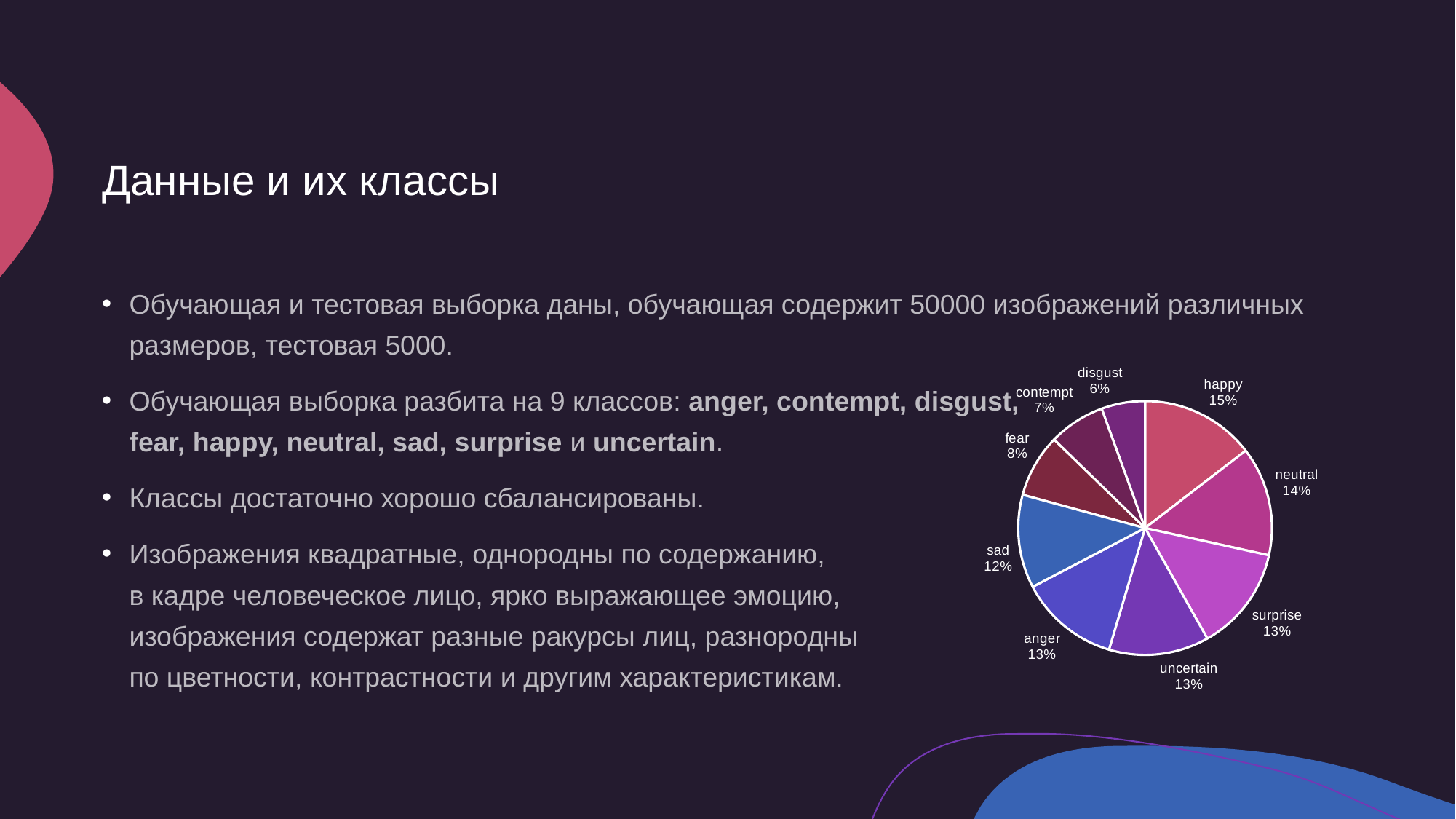

# Данные и их классы
Обучающая и тестовая выборка даны, обучающая содержит 50000 изображений различных размеров, тестовая 5000.
Обучающая выборка разбита на 9 классов: anger, contempt, disgust,
fear, happy, neutral, sad, surprise и uncertain.
Классы достаточно хорошо сбалансированы.
Изображения квадратные, однородны по содержанию,
в кадре человеческое лицо, ярко выражающее эмоцию,
изображения содержат разные ракурсы лиц, разнородны
по цветности, контрастности и другим характеристикам.

### Chart

| Category |  |
|---|---|
| happy | 319.15 |
| neutral | 303.98 |
| surprise | 292.67 |
| uncertain | 279.35 |
| anger | 278.77 |
| sad | 260.65 |
| fear | 176.22 |
| contempt | 157.16 |
| disgust | 121.42 |